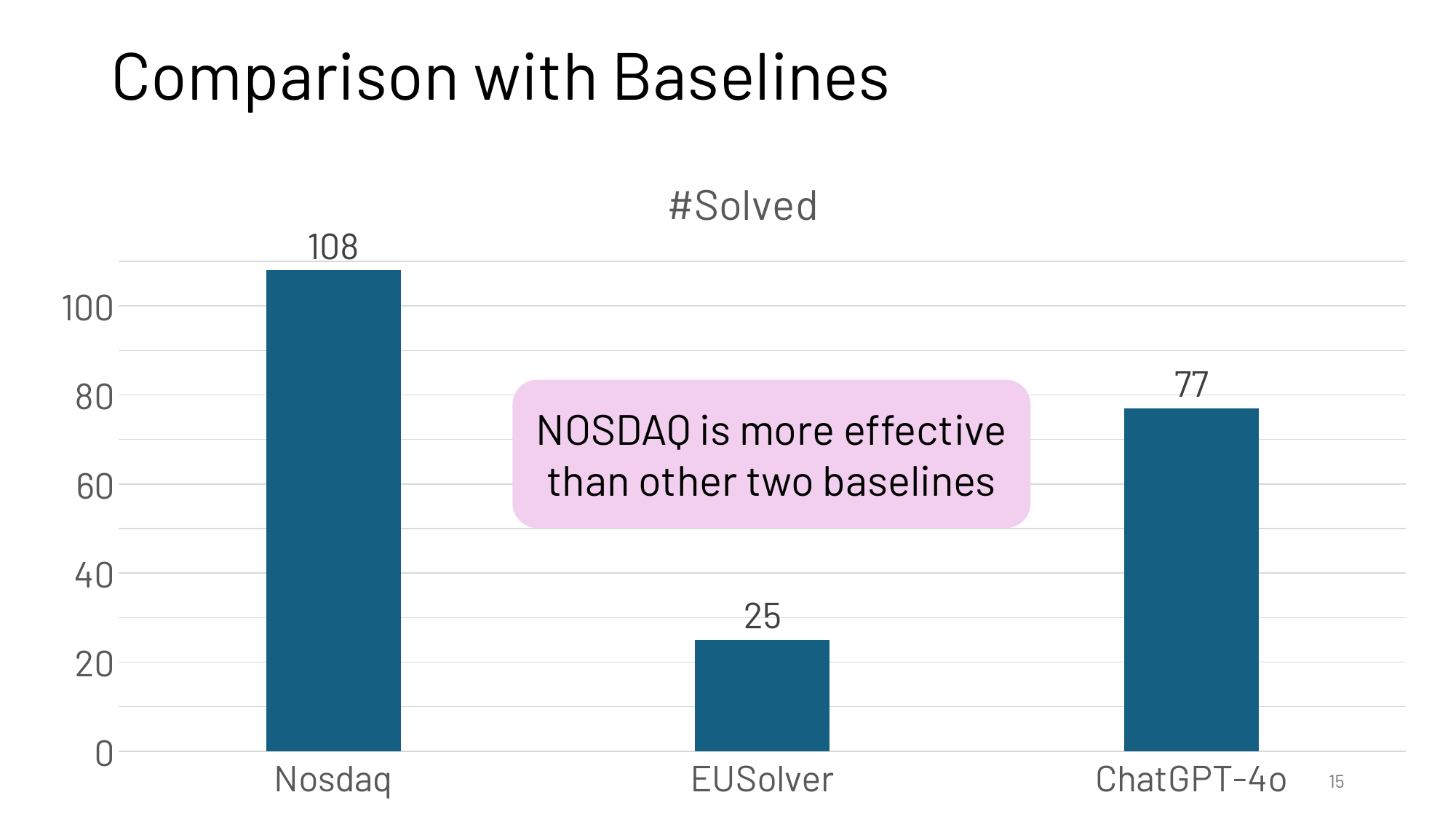

# Comparison with Baselines

### Chart: #Solved

| Category | Solved |
|---|---|
| Nosdaq | 108.0 |
| EUSolver | 25.0 |
| ChatGPT-4o | 77.0 |
Nosdaq is more effective than other two baselines
15